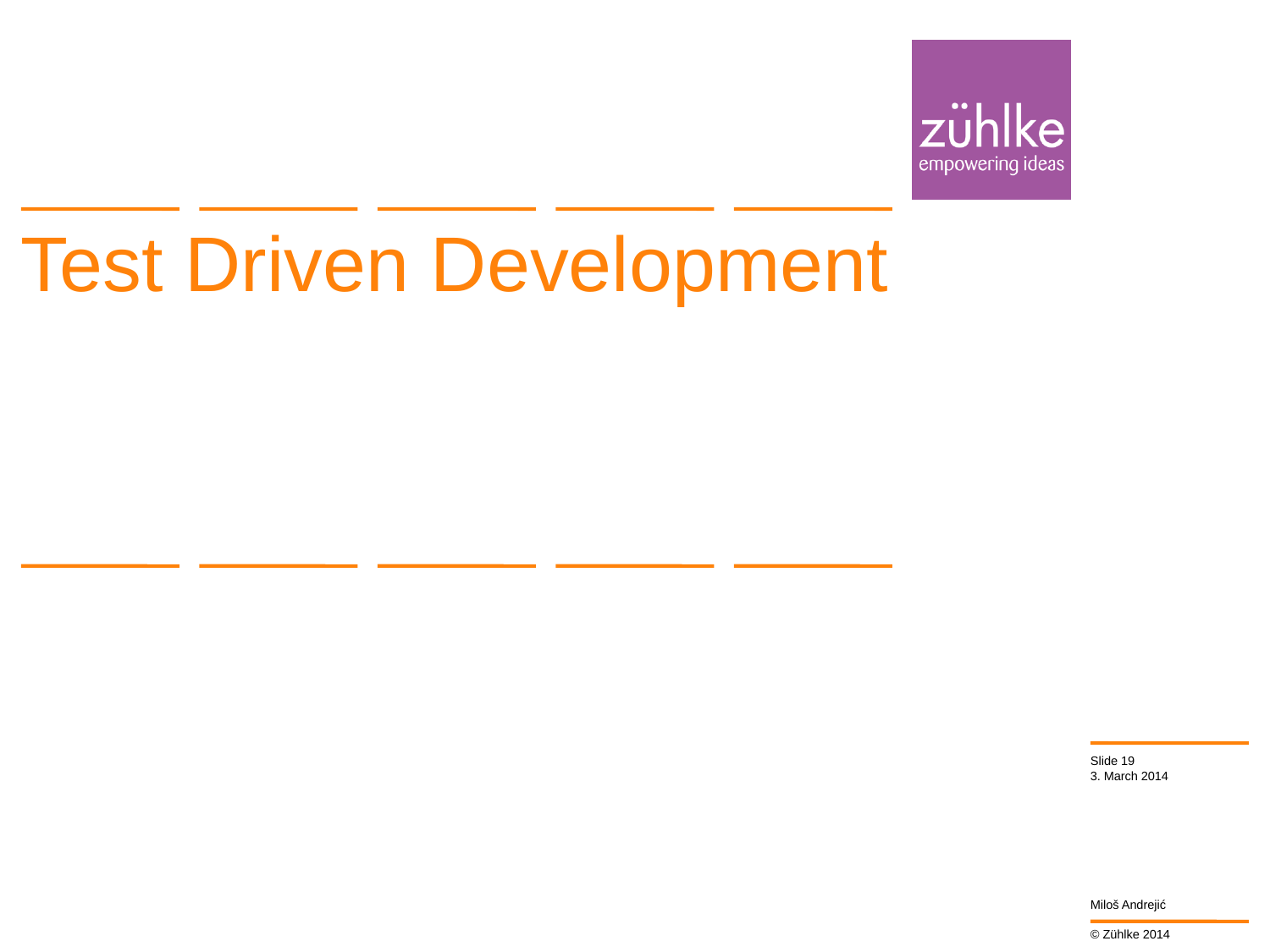

# Test Driven Development

Slide 19
3. March 2014